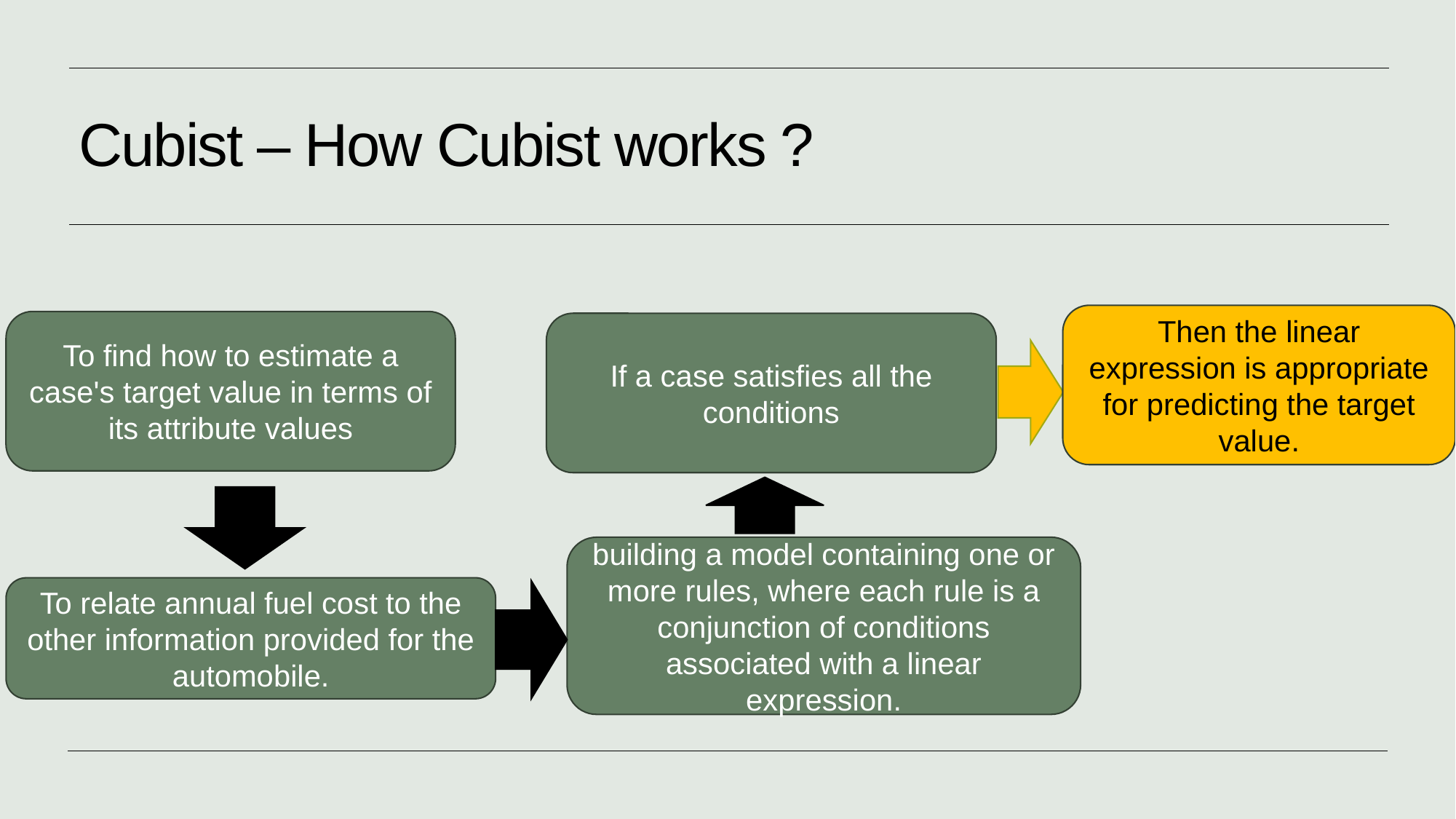

# Cubist – How Cubist works ?
Then the linear expression is appropriate for predicting the target value.
To find how to estimate a case's target value in terms of its attribute values
If a case satisfies all the conditions

building a model containing one or more rules, where each rule is a conjunction of conditions associated with a linear expression.
To relate annual fuel cost to the other information provided for the automobile.